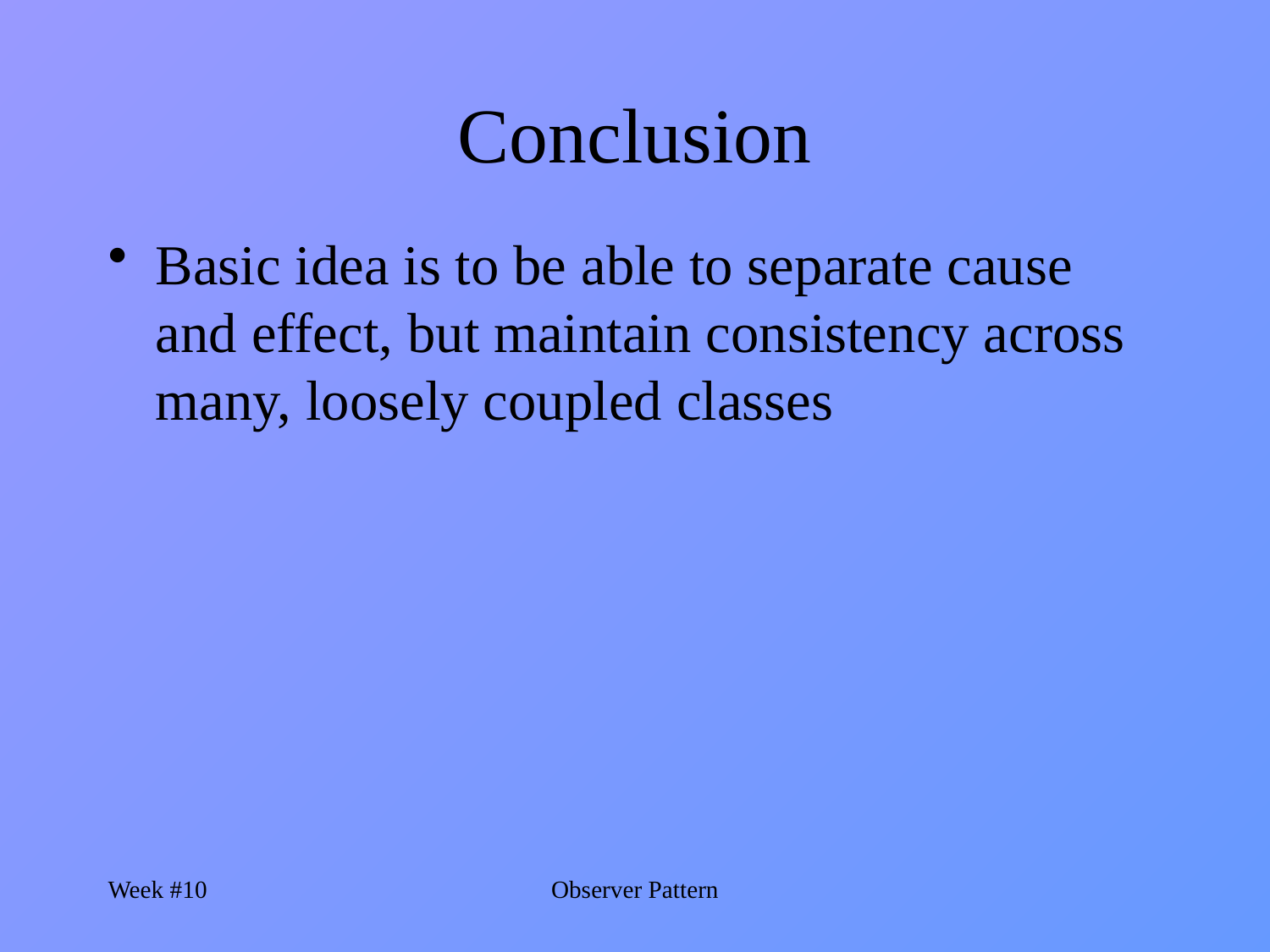

# Conclusion
Basic idea is to be able to separate cause and effect, but maintain consistency across many, loosely coupled classes

Week #10
Observer Pattern